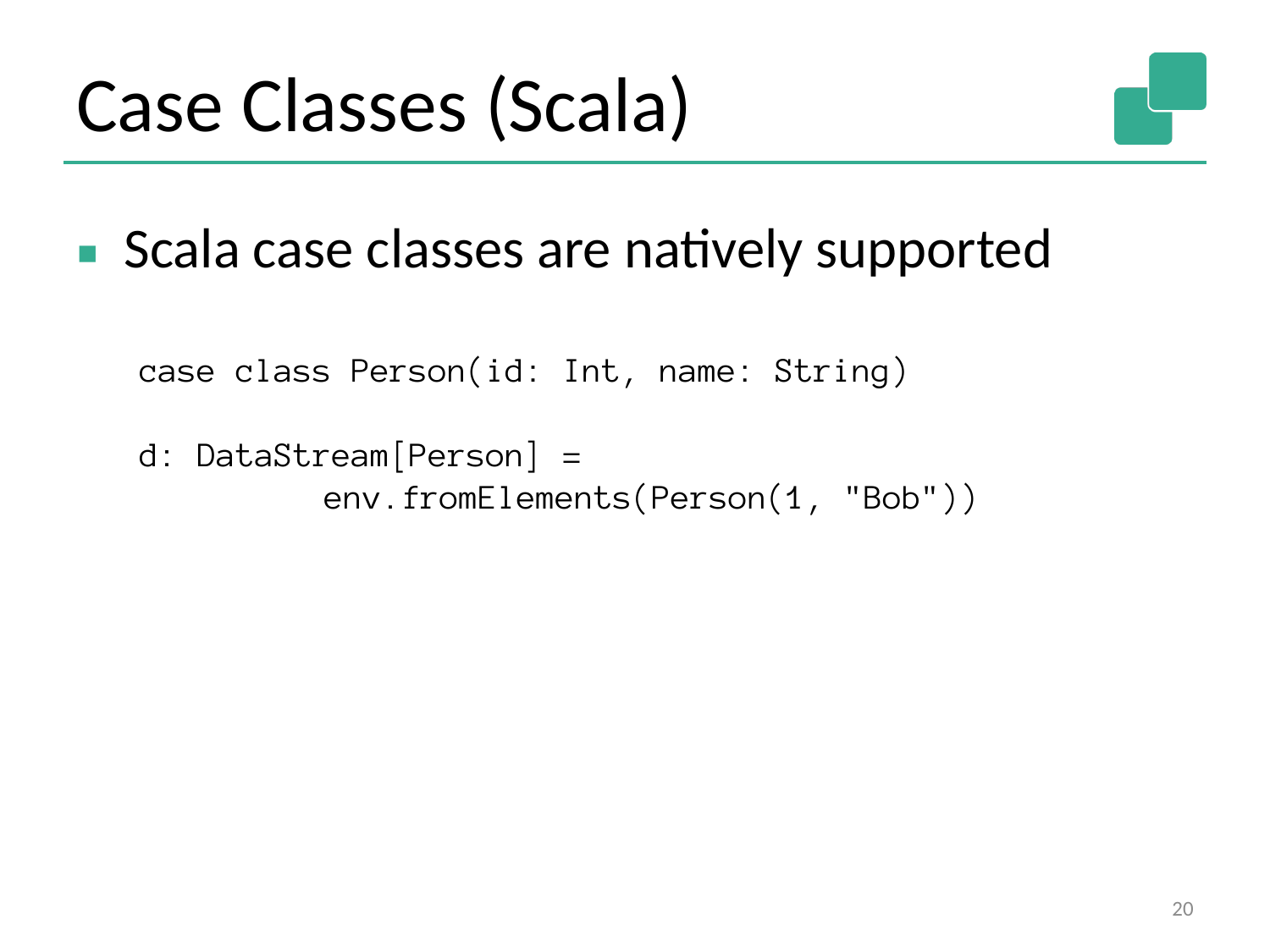

Case Classes (Scala)
Scala case classes are natively supported

case class Person(id: Int, name: String)

d: DataStream[Person] =
	   env.fromElements(Person(1, "Bob"))

20